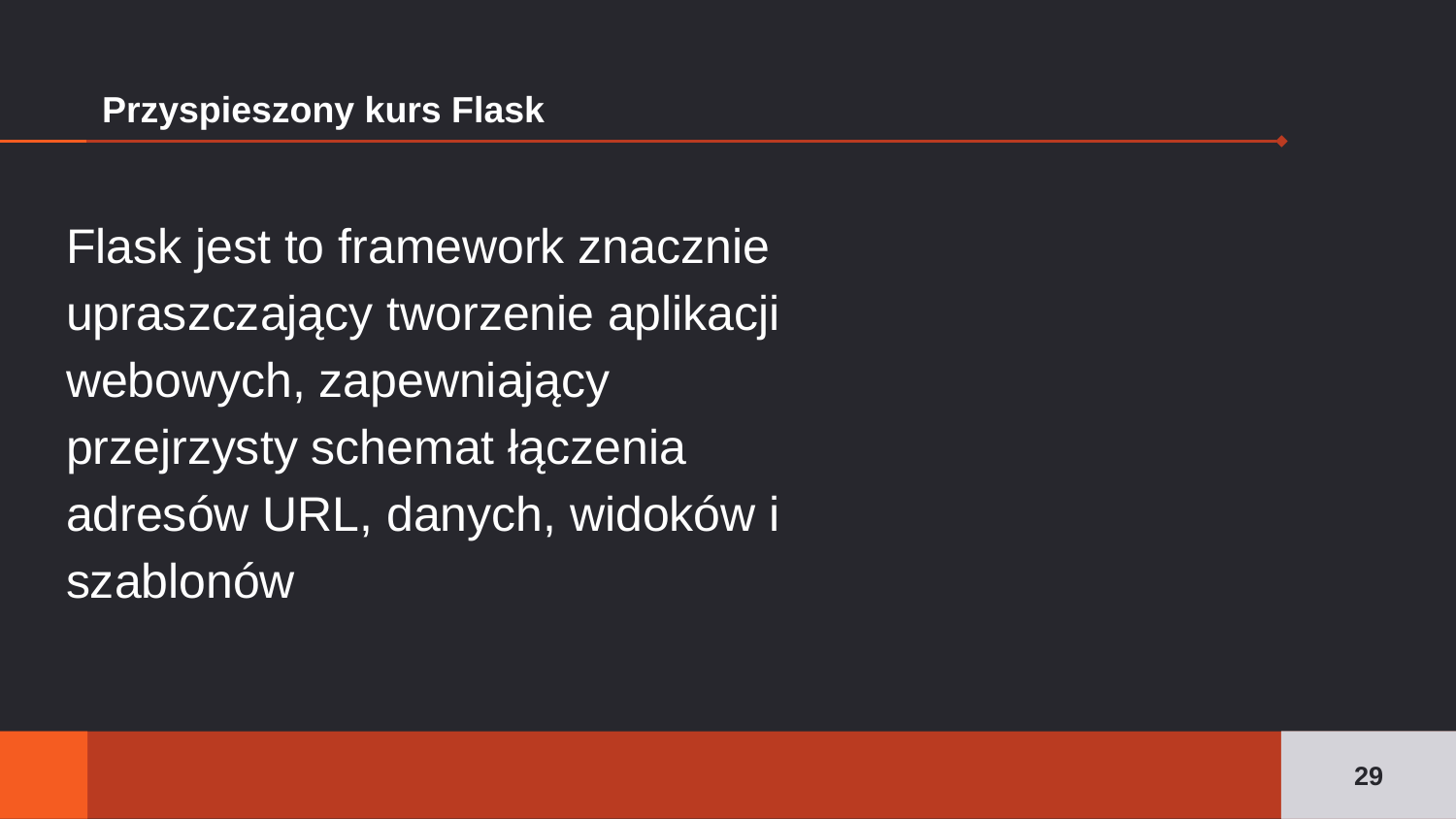

# Przyspieszony kurs Flask
Flask jest to framework znacznie upraszczający tworzenie aplikacji webowych, zapewniający przejrzysty schemat łączenia adresów URL, danych, widoków i szablonów
29